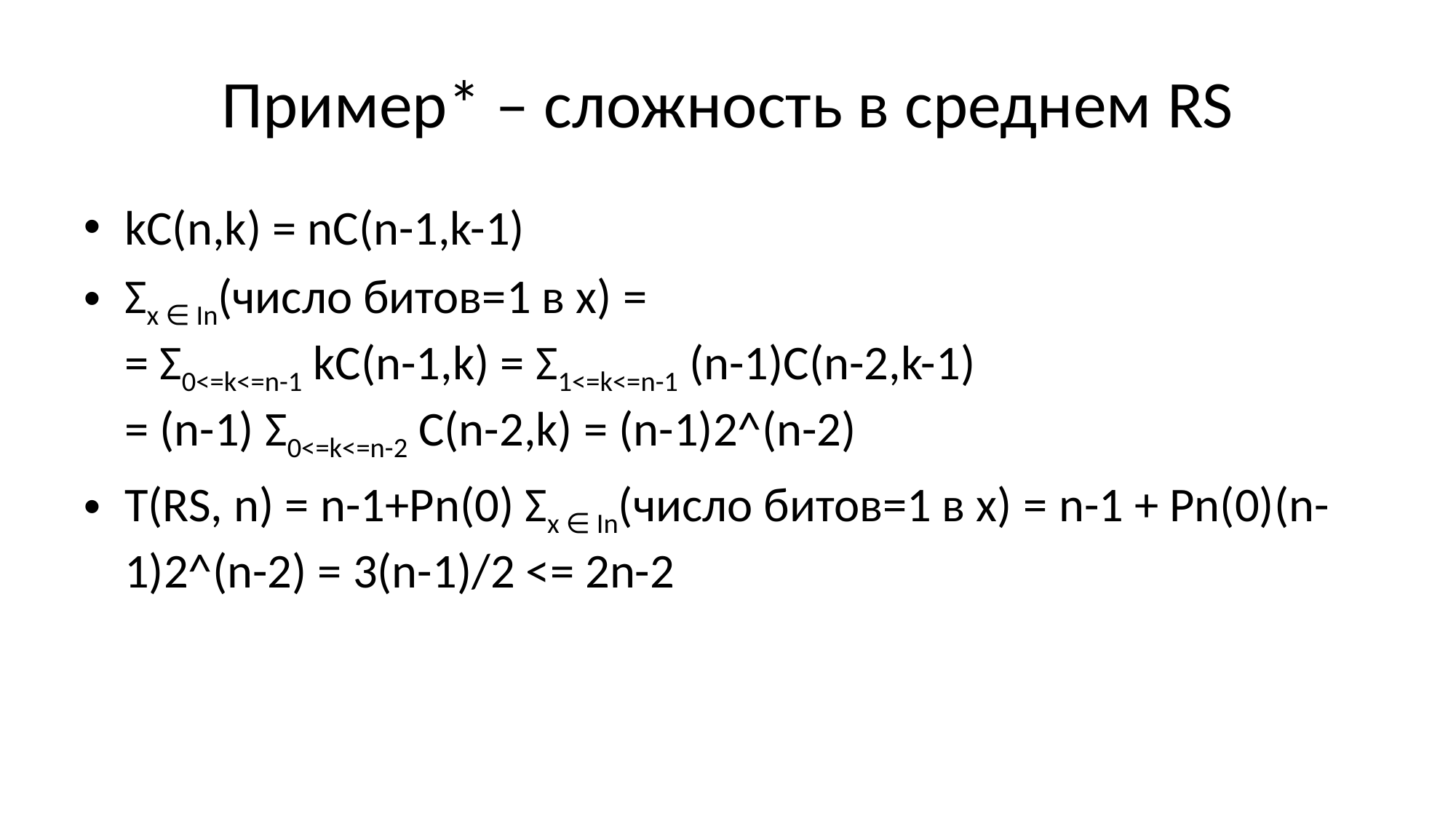

# Пример* – сложность в среднем RS
kC(n,k) = nC(n-1,k-1)
Σx ∈ In(число битов=1 в х) =
= Σ0<=k<=n-1 kC(n-1,k) = Σ1<=k<=n-1 (n-1)C(n-2,k-1)
= (n-1) Σ0<=k<=n-2 C(n-2,k) = (n-1)2^(n-2)
T(RS, n) = n-1+Pn(0) Σx ∈ In(число битов=1 в х) = n-1 + Pn(0)(n-1)2^(n-2) = 3(n-1)/2 <= 2n-2